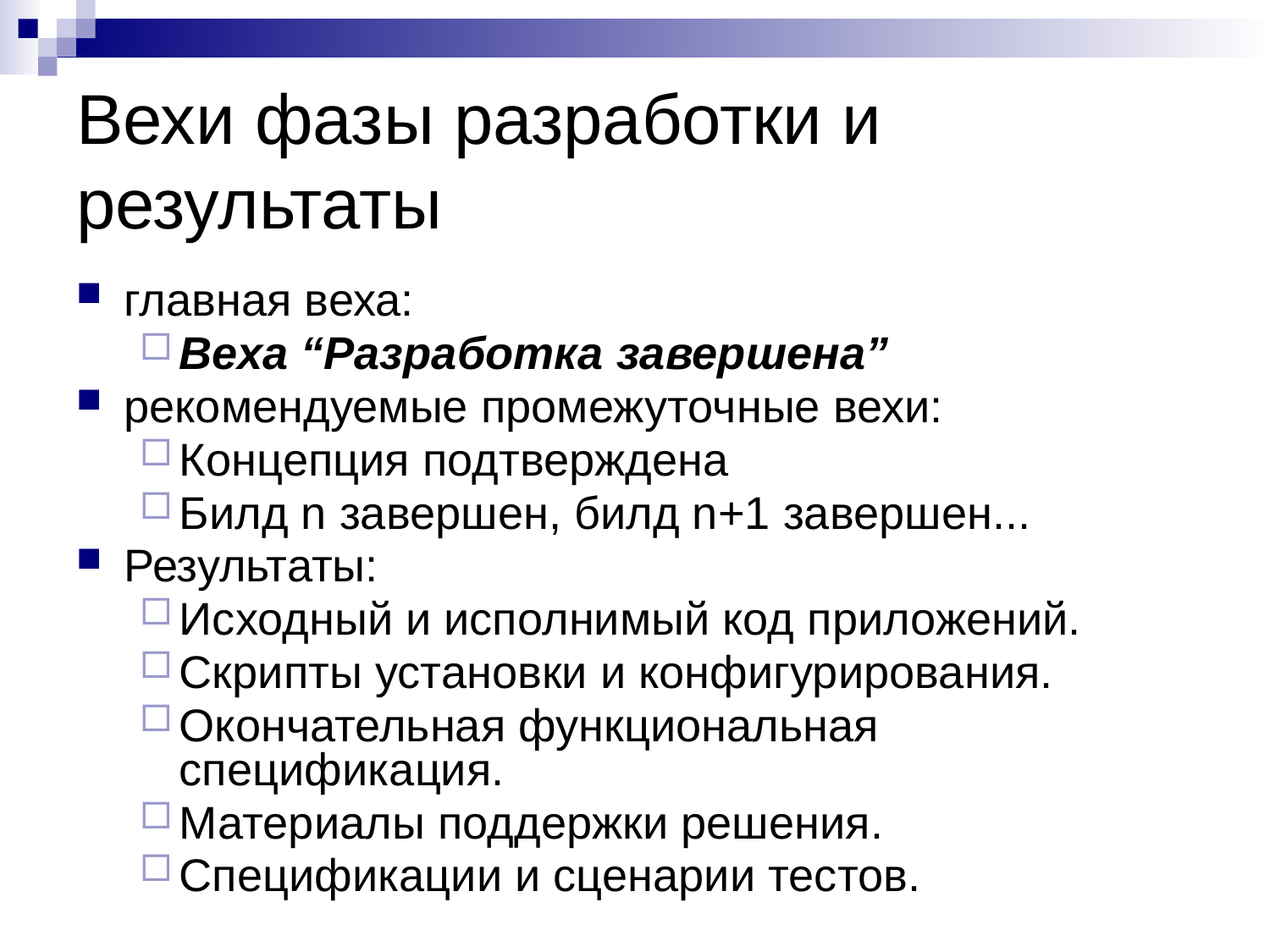

# Вехи фазы разработки и результаты
главная веха:
Веха “Разработка завершена”
рекомендуемые промежуточные вехи:
Концепция подтверждена
Билд n завершен, билд n+1 завершен...
Результаты:
Исходный и исполнимый код приложений.
Скрипты установки и конфигурирования.
Окончательная функциональная спецификация.
Материалы поддержки решения.
Спецификации и сценарии тестов.